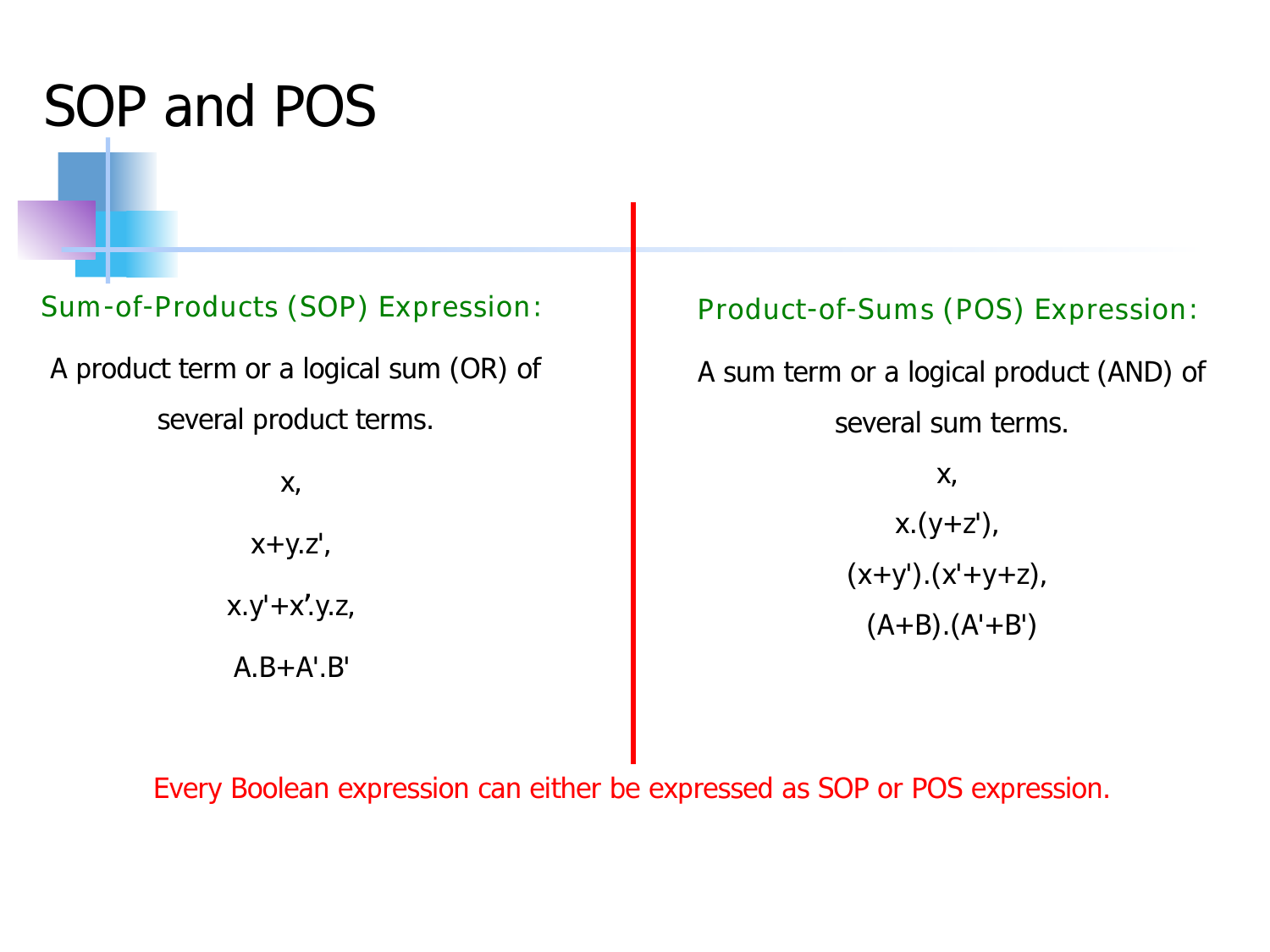

# SOP and POS

Sum-of-Products (SOP) Expression:
A product term or a logical sum (OR) of several product terms.
x,
x+y.z',
x.y'+x’.y.z,
A.B+A'.B'

Product-of-Sums (POS) Expression:
A sum term or a logical product (AND) of several sum terms.
x,
x.(y+z'),
(x+y').(x'+y+z),
(A+B).(A'+B')
Every Boolean expression can either be expressed as SOP or POS expression.